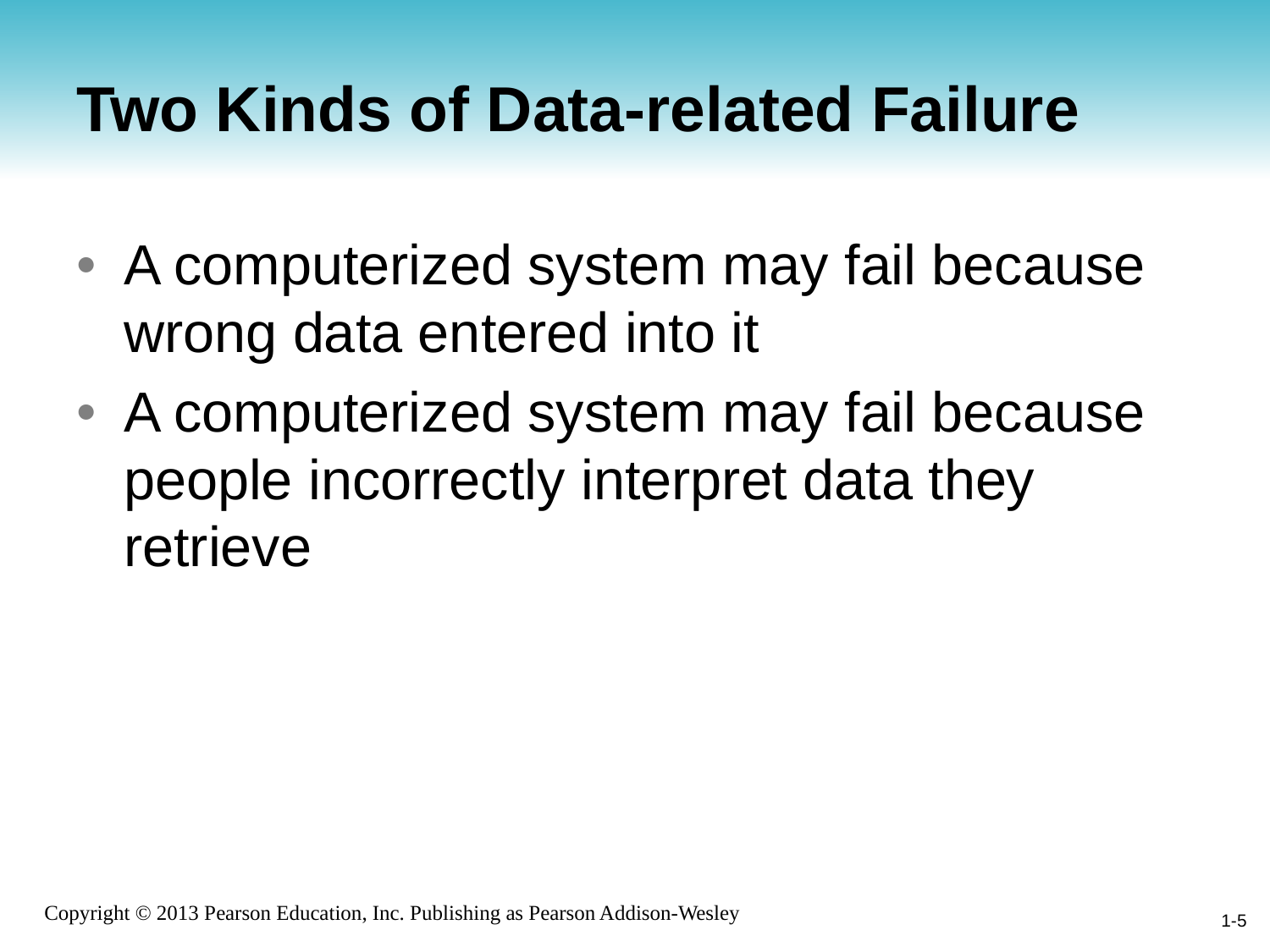

# Two Kinds of Data-related Failure
A computerized system may fail because wrong data entered into it
A computerized system may fail because people incorrectly interpret data they retrieve
1-5